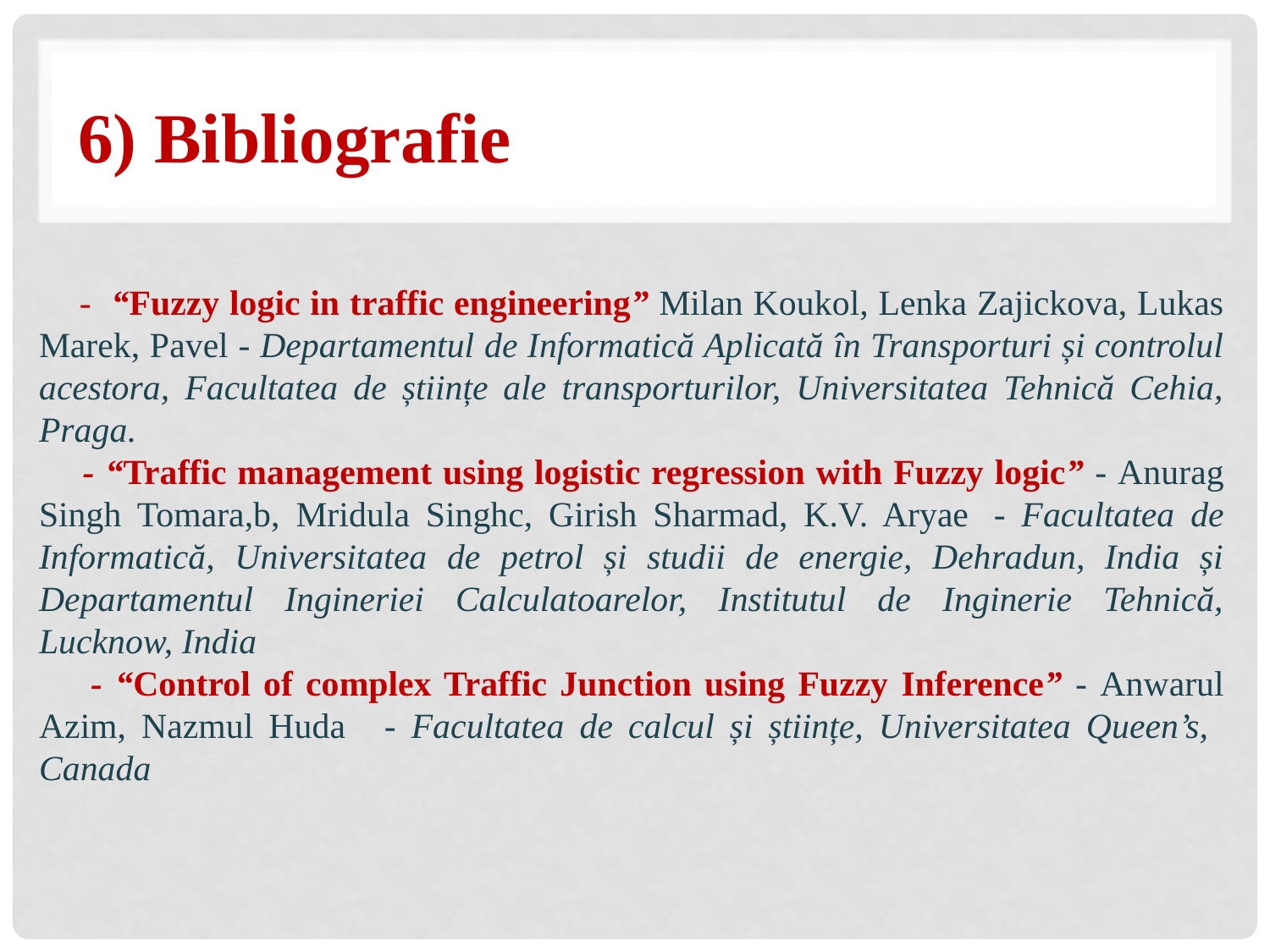

6) Bibliografie
    -  “Fuzzy logic in traffic engineering” Milan Koukol, Lenka Zajickova, Lukas Marek, Pavel - Departamentul de Informatică Aplicată în Transporturi și controlul acestora, Facultatea de științe ale transporturilor, Universitatea Tehnică Cehia, Praga.
    - “Traffic management using logistic regression with Fuzzy logic” - Anurag Singh Tomara,b, Mridula Singhc, Girish Sharmad, K.V. Aryae  - Facultatea de Informatică, Universitatea de petrol și studii de energie, Dehradun, India și Departamentul Ingineriei Calculatoarelor, Institutul de Inginerie Tehnică, Lucknow, India
    - “Control of complex Traffic Junction using Fuzzy Inference” - Anwarul Azim, Nazmul Huda   - Facultatea de calcul și științe, Universitatea Queen’s,  Canada